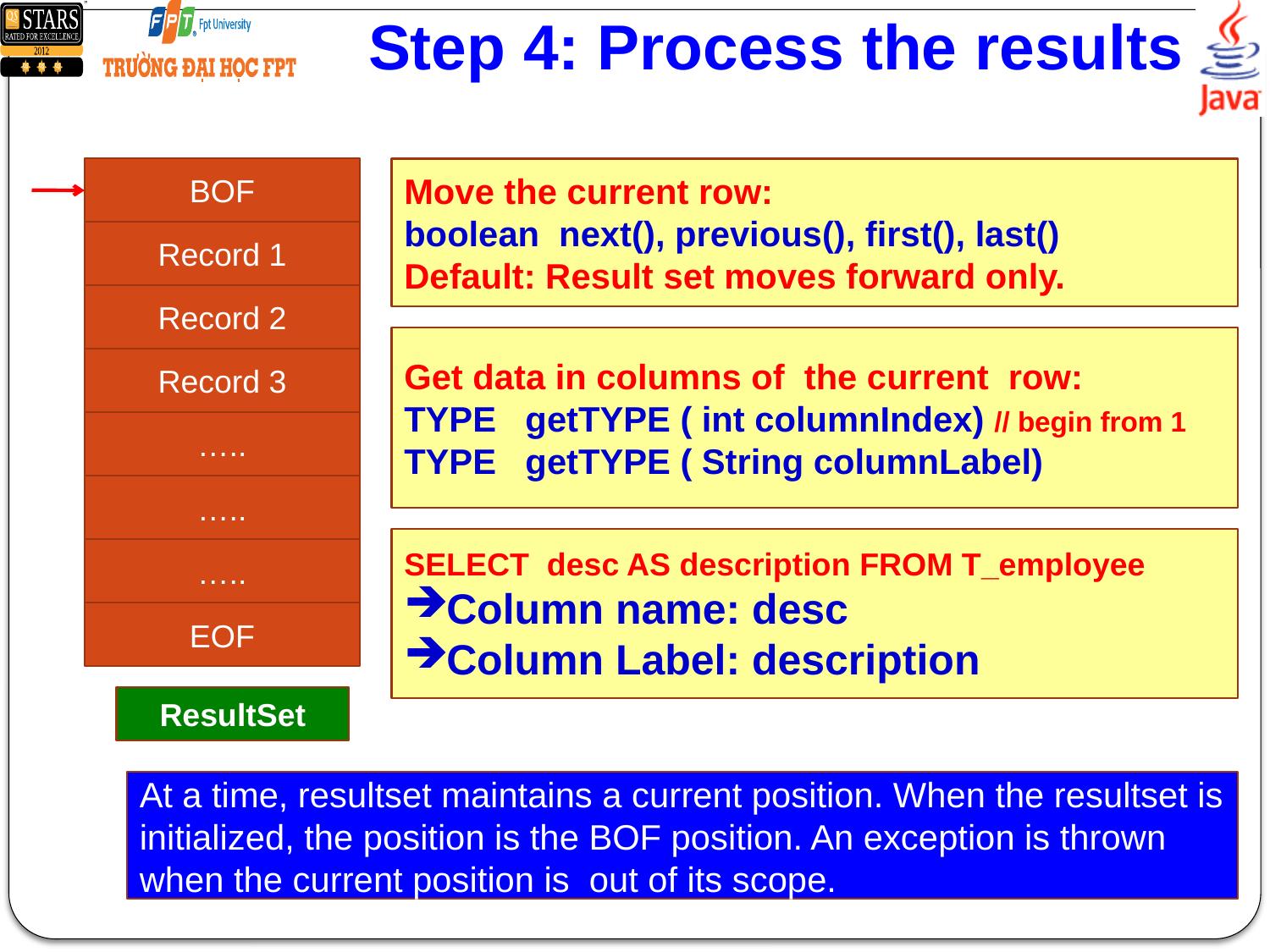

# Step 4: Process the results
BOF
Move the current row:
boolean  next(), previous(), first(), last()
Default: Result set moves forward only.
Record 1
Record 2
Get data in columns of  the current  row:
TYPE   getTYPE ( int columnIndex) // begin from 1
TYPE   getTYPE ( String columnLabel)
Record 3
…..
…..
SELECT  desc AS description FROM T_employee
Column name: desc
Column Label: description
…..
EOF
ResultSet
At a time, resultset maintains a current position. When the resultset is initialized, the position is the BOF position. An exception is thrown when the current position is  out of its scope.